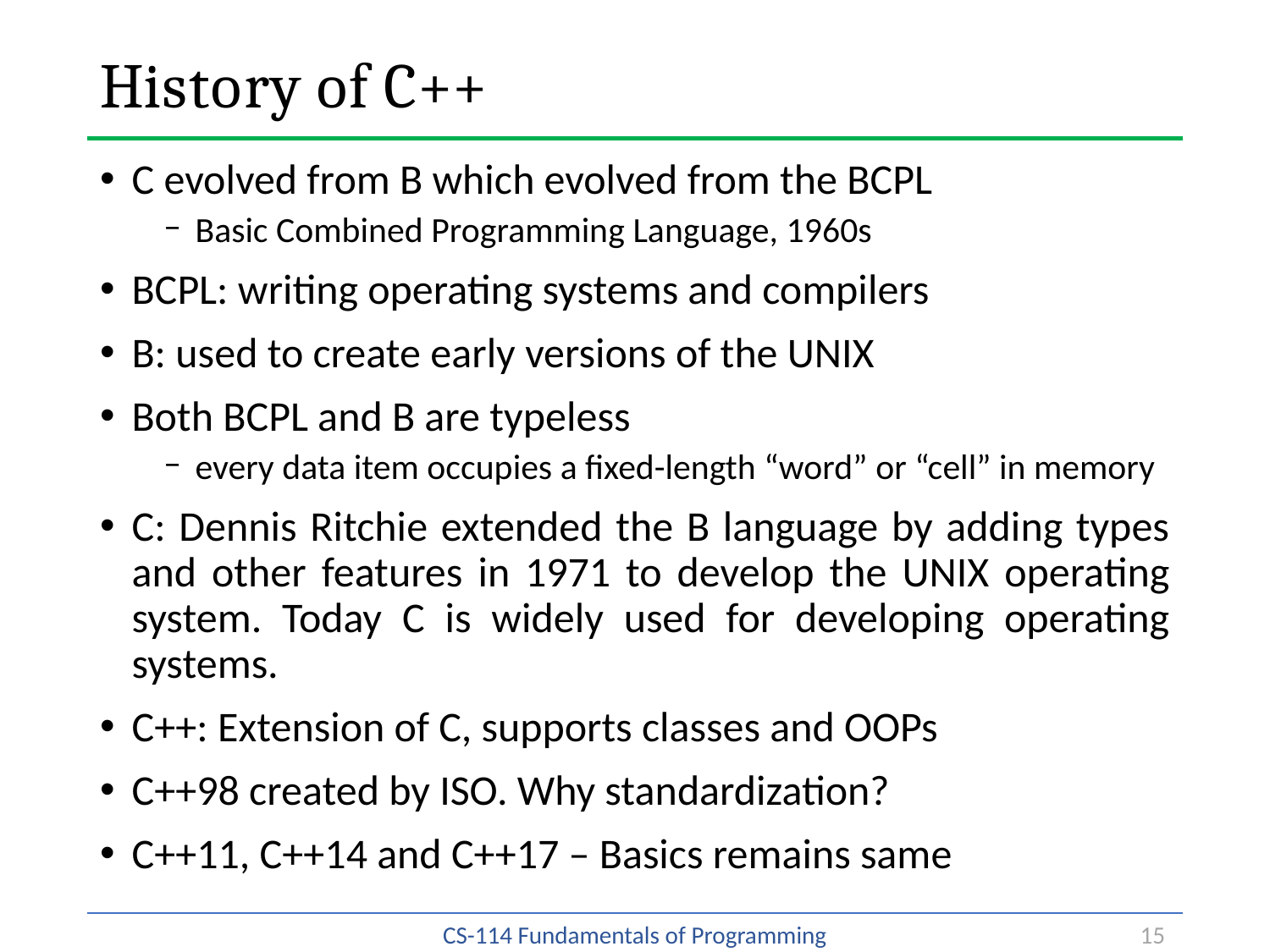

# History of C++
C evolved from B which evolved from the BCPL
Basic Combined Programming Language, 1960s
BCPL: writing operating systems and compilers
B: used to create early versions of the UNIX
Both BCPL and B are typeless
every data item occupies a fixed-length “word” or “cell” in memory
C: Dennis Ritchie extended the B language by adding types and other features in 1971 to develop the UNIX operating system. Today C is widely used for developing operating systems.
C++: Extension of C, supports classes and OOPs
C++98 created by ISO. Why standardization?
C++11, C++14 and C++17 – Basics remains same
15